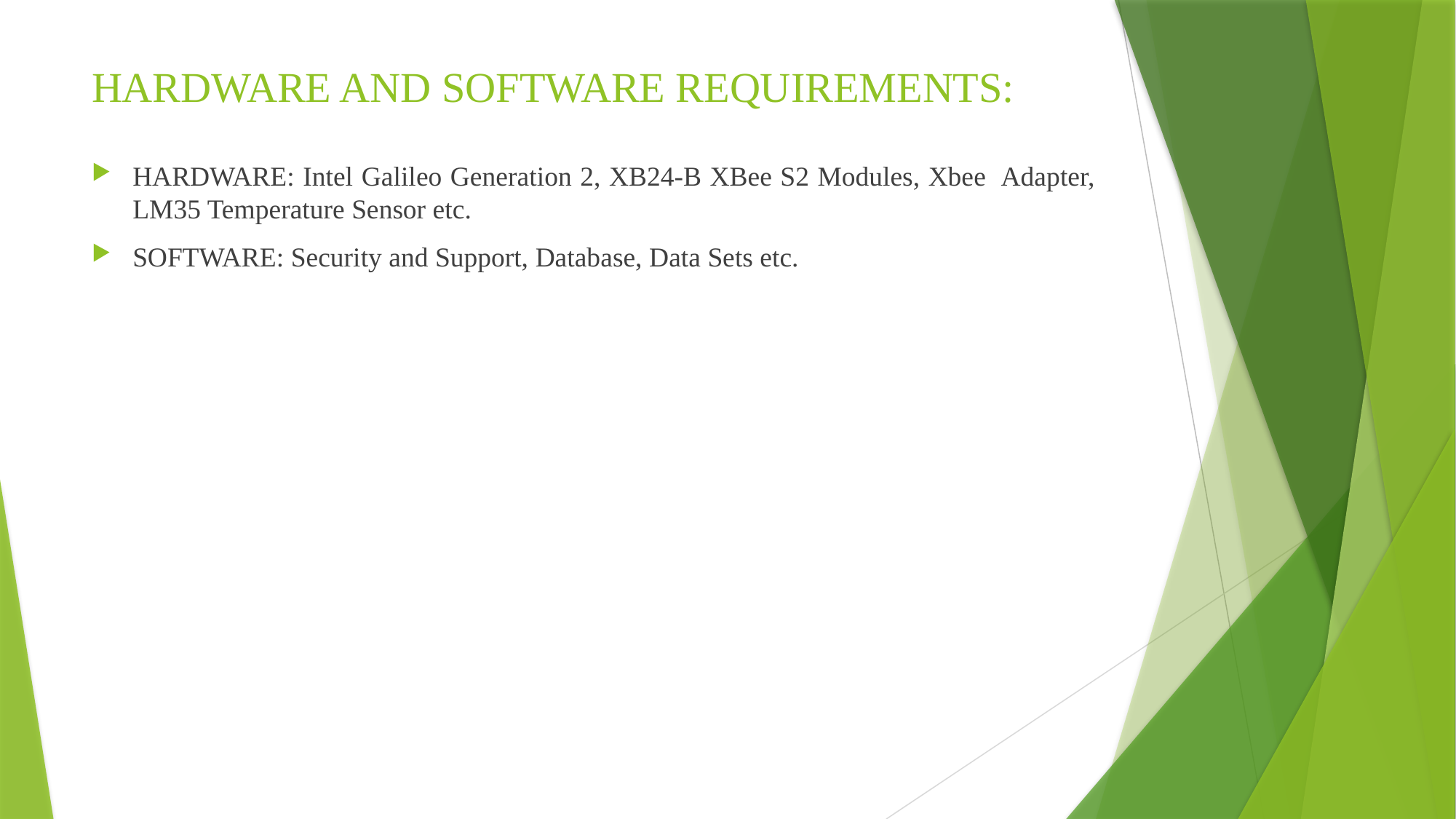

# HARDWARE AND SOFTWARE REQUIREMENTS:
HARDWARE: Intel Galileo Generation 2, XB24-B XBee S2 Modules, Xbee  Adapter, LM35 Temperature Sensor etc.
SOFTWARE: Security and Support, Database, Data Sets etc.